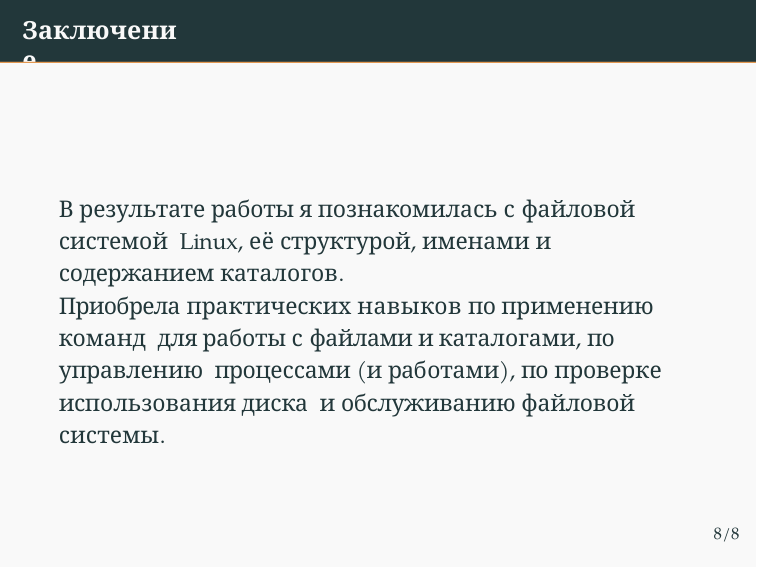

# Заключение

В результате работы я познакомилась с файловой системой  Linux, её структурой, именами и содержанием каталогов.
Приобрела практических навыков по применению команд  для работы с файлами и каталогами, по управлению  процессами (и работами), по проверке использования диска  и обслуживанию файловой системы.
8/8